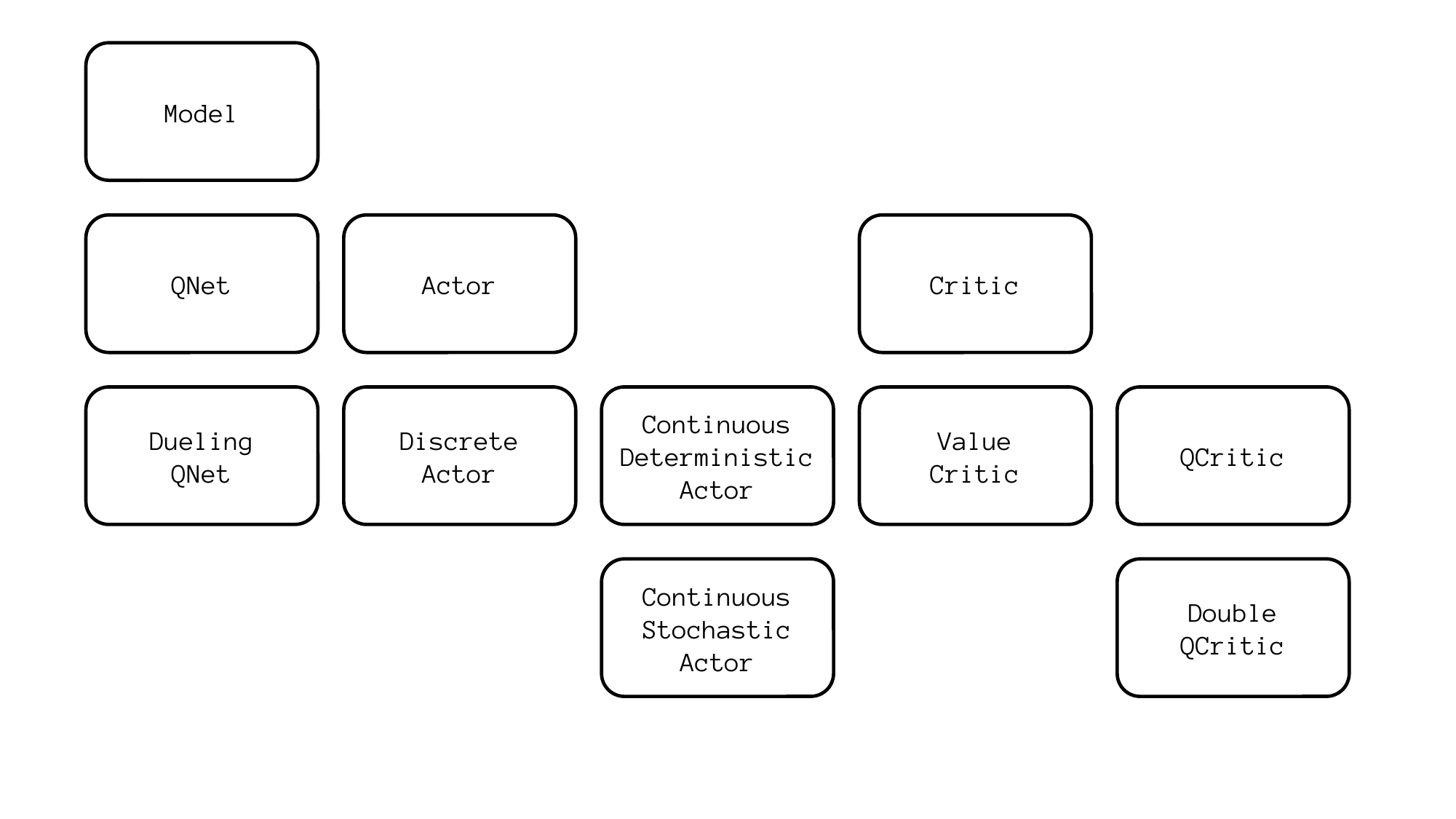

Model
QNet
Actor
Critic
Dueling
QNet
Discrete
Actor
Continuous
Deterministic
Actor
Value
Critic
QCritic
Continuous
Stochastic
Actor
Double
QCritic